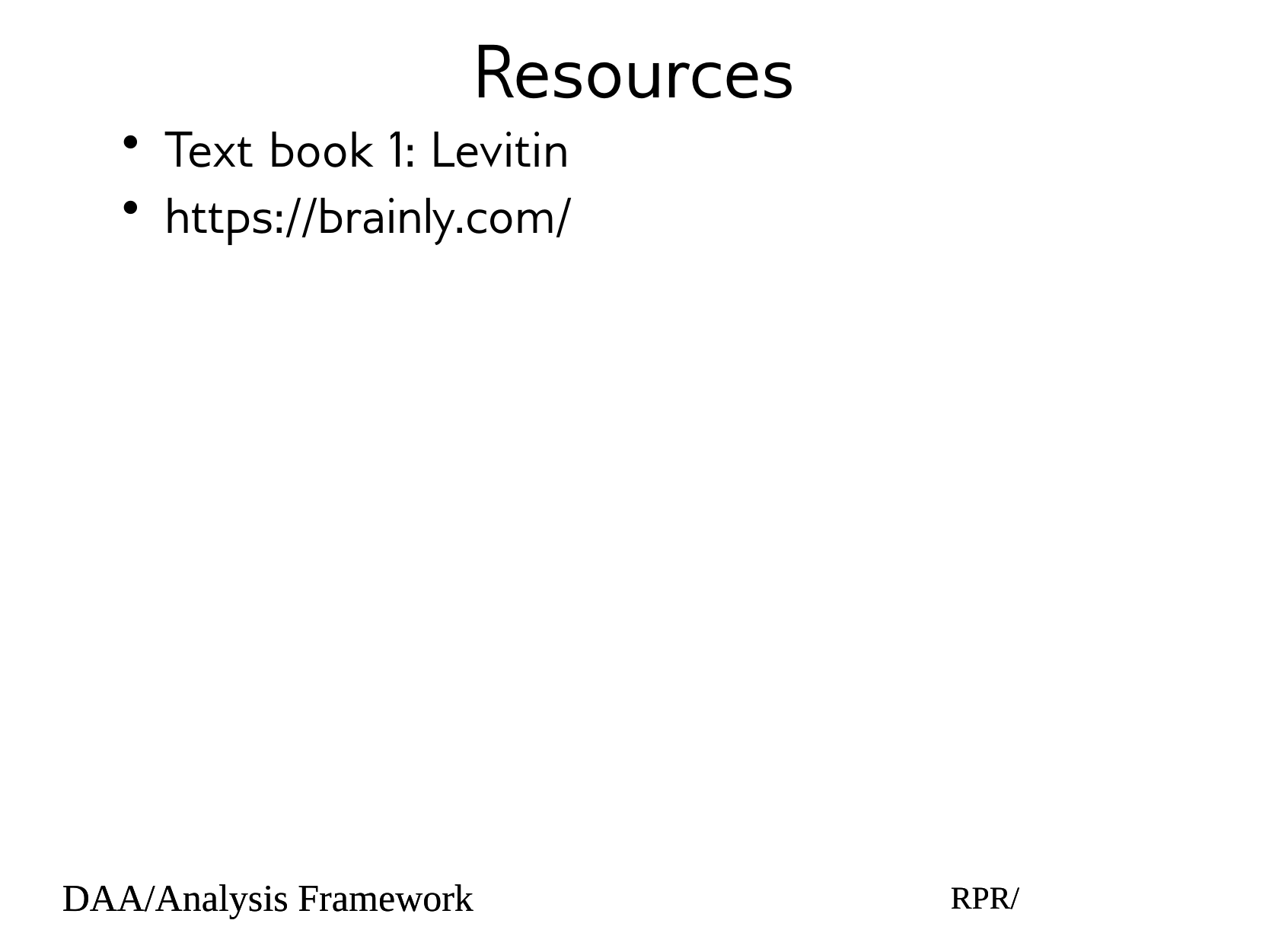

# Resources
Text book 1: Levitin
https://brainly.com/
DAA/Analysis Framework
RPR/
2